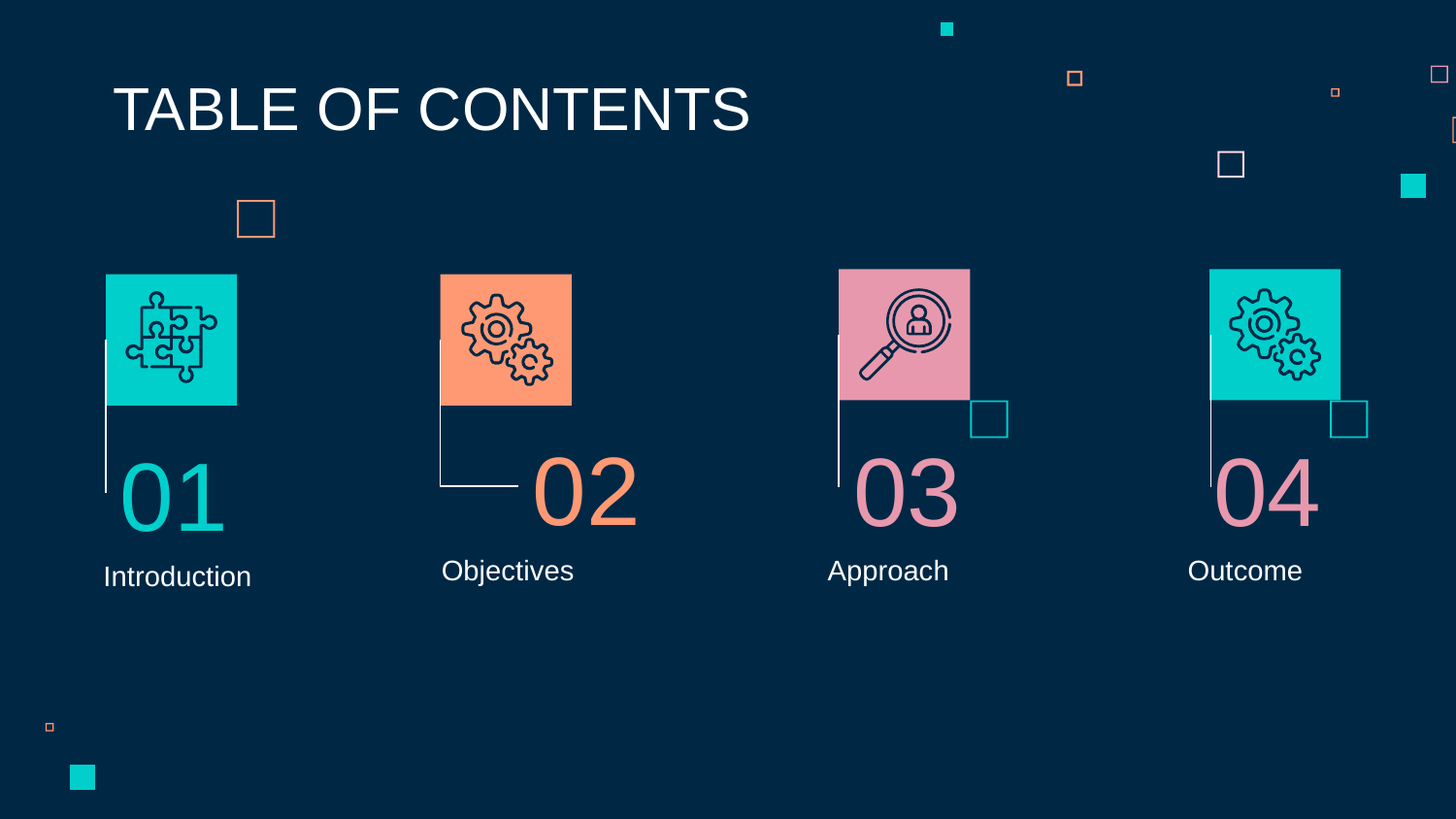

TABLE OF CONTENTS

02
04
03
01
Approach
Outcome
Objectives
Introduction